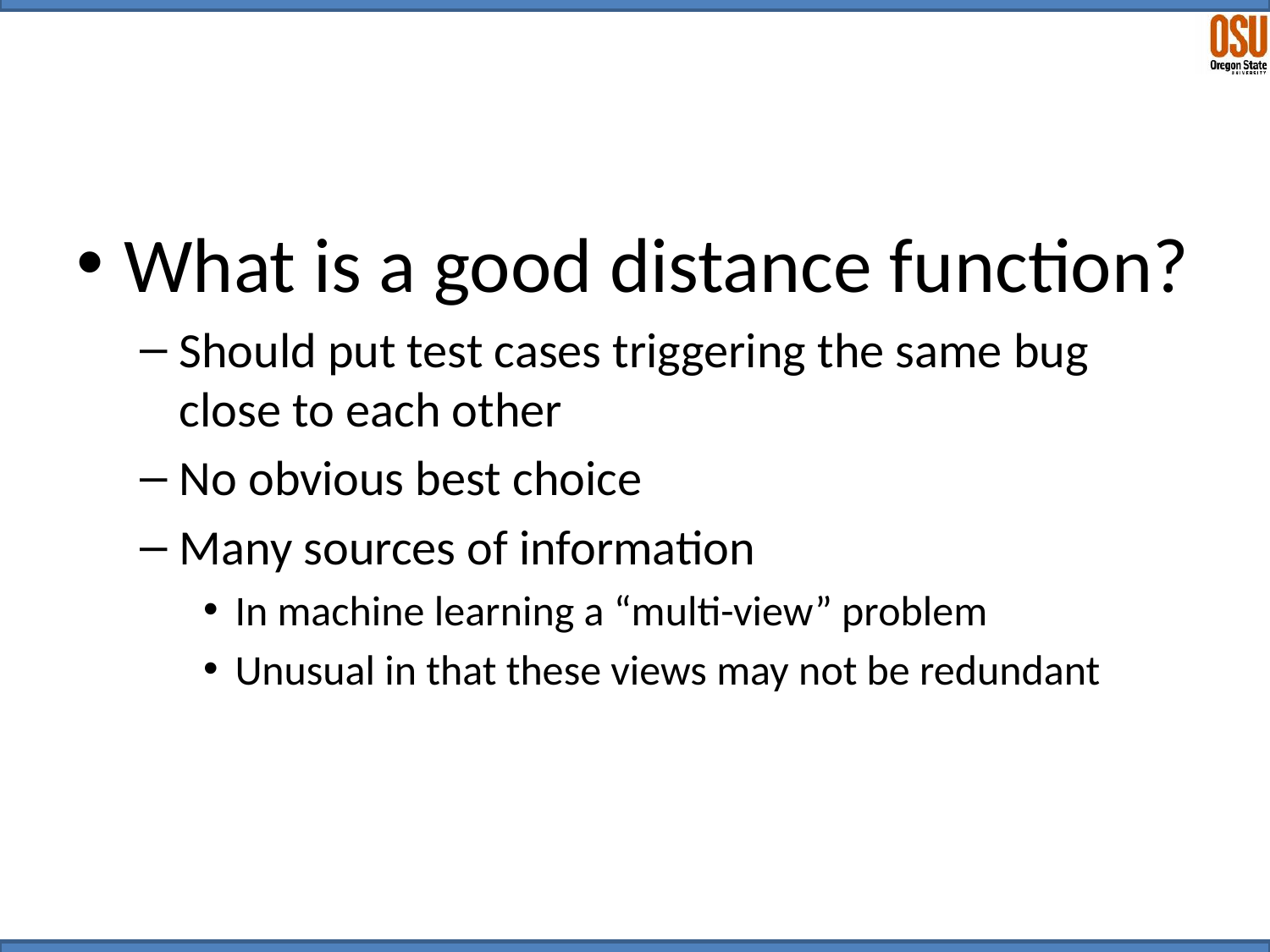

What is a good distance function?
Should put test cases triggering the same bug close to each other
No obvious best choice
Many sources of information
In machine learning a “multi-view” problem
Unusual in that these views may not be redundant